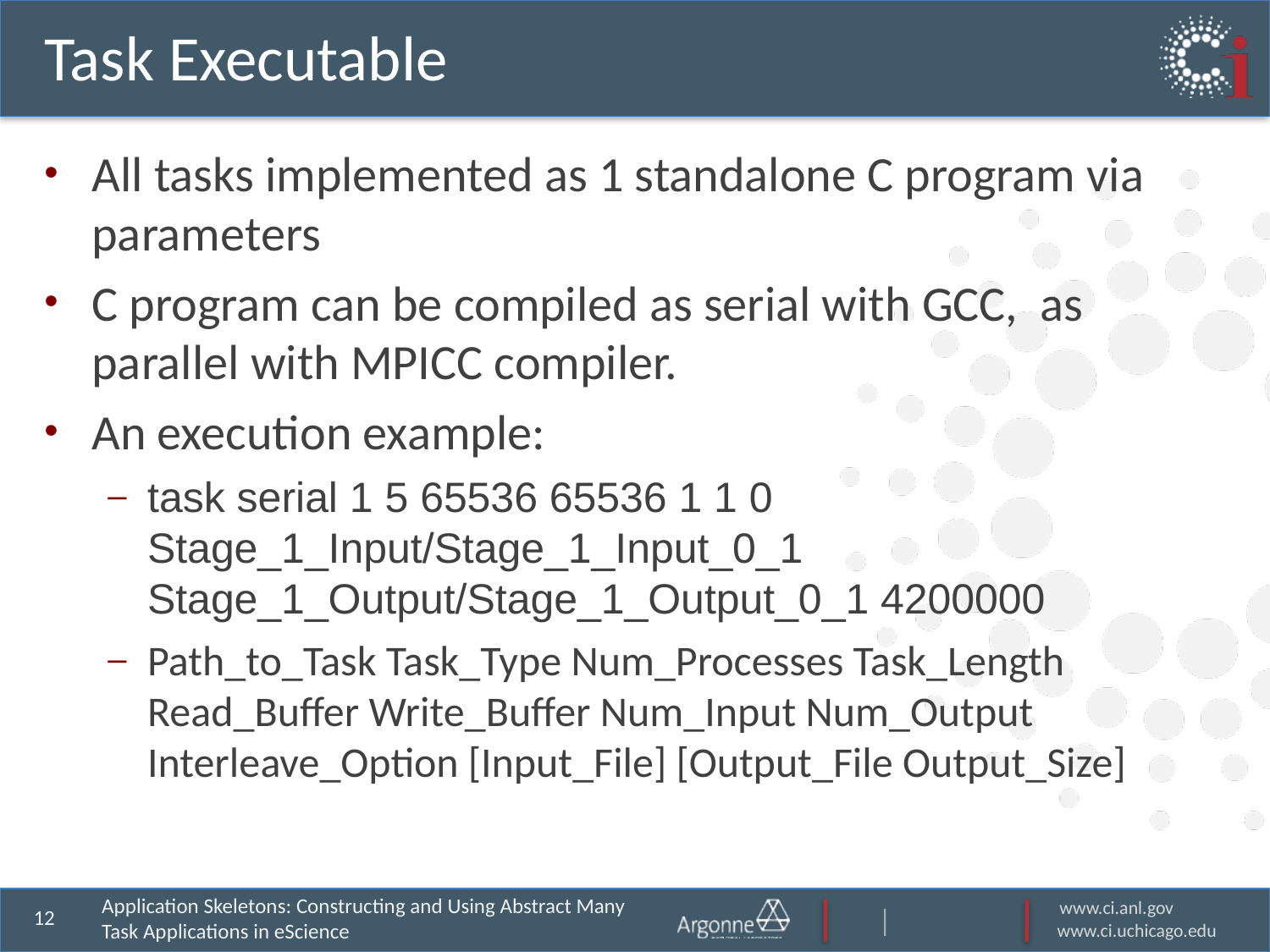

# Task Executable
All tasks implemented as 1 standalone C program via parameters
C program can be compiled as serial with GCC,  as parallel with MPICC compiler.
An execution example:
task serial 1 5 65536 65536 1 1 0
Stage_1_Input/Stage_1_Input_0_1
Stage_1_Output/Stage_1_Output_0_1 4200000
Path_to_Task Task_Type Num_Processes Task_Length Read_Buffer Write_Buffer Num_Input Num_Output Interleave_Option [Input_File] [Output_File Output_Size]
Application Skeletons: Constructing and Using Abstract Many Task Applications in eScience